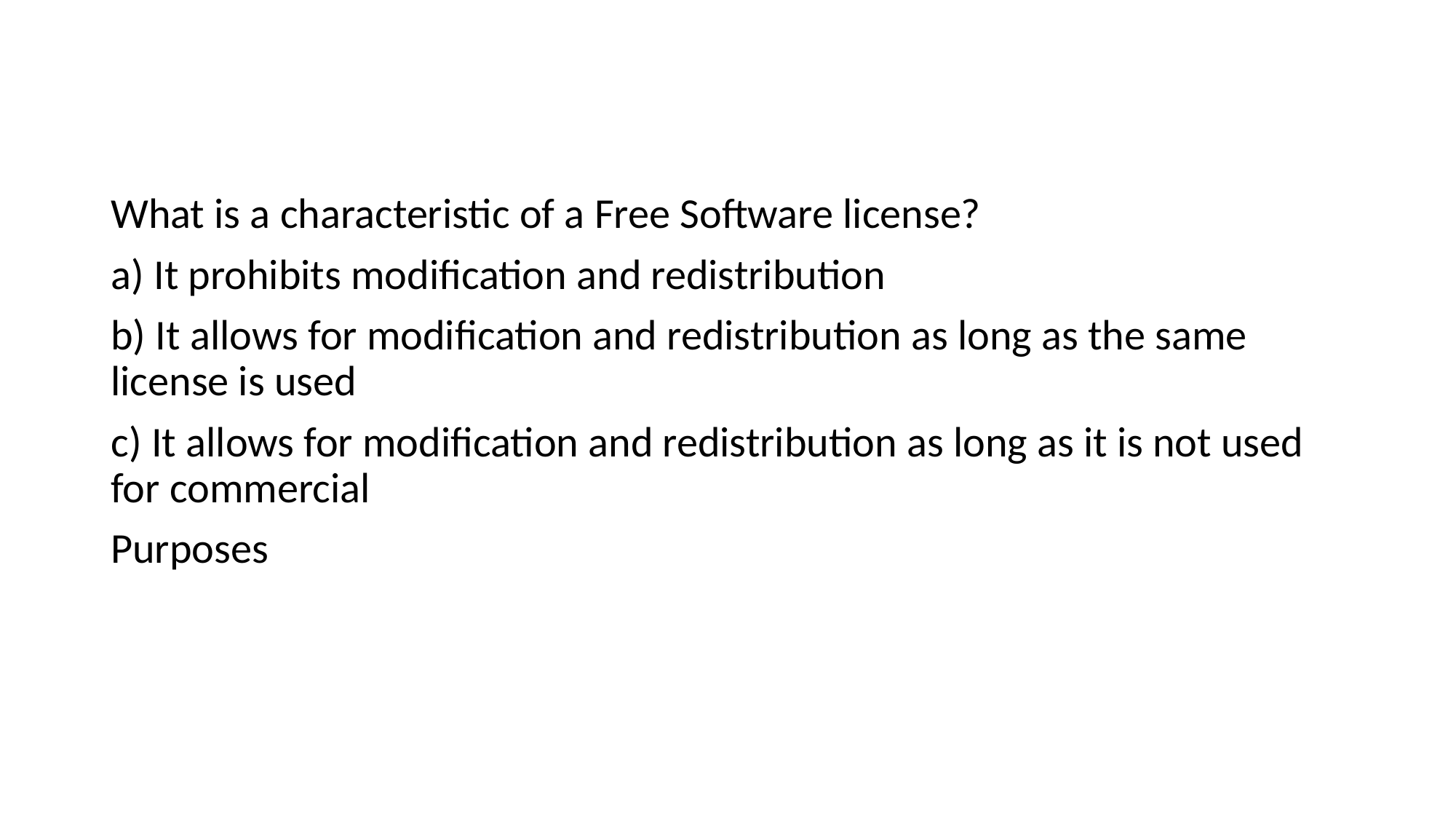

What is a characteristic of a Free Software license?
a) It prohibits modification and redistribution
b) It allows for modification and redistribution as long as the same license is used
c) It allows for modification and redistribution as long as it is not used for commercial
Purposes